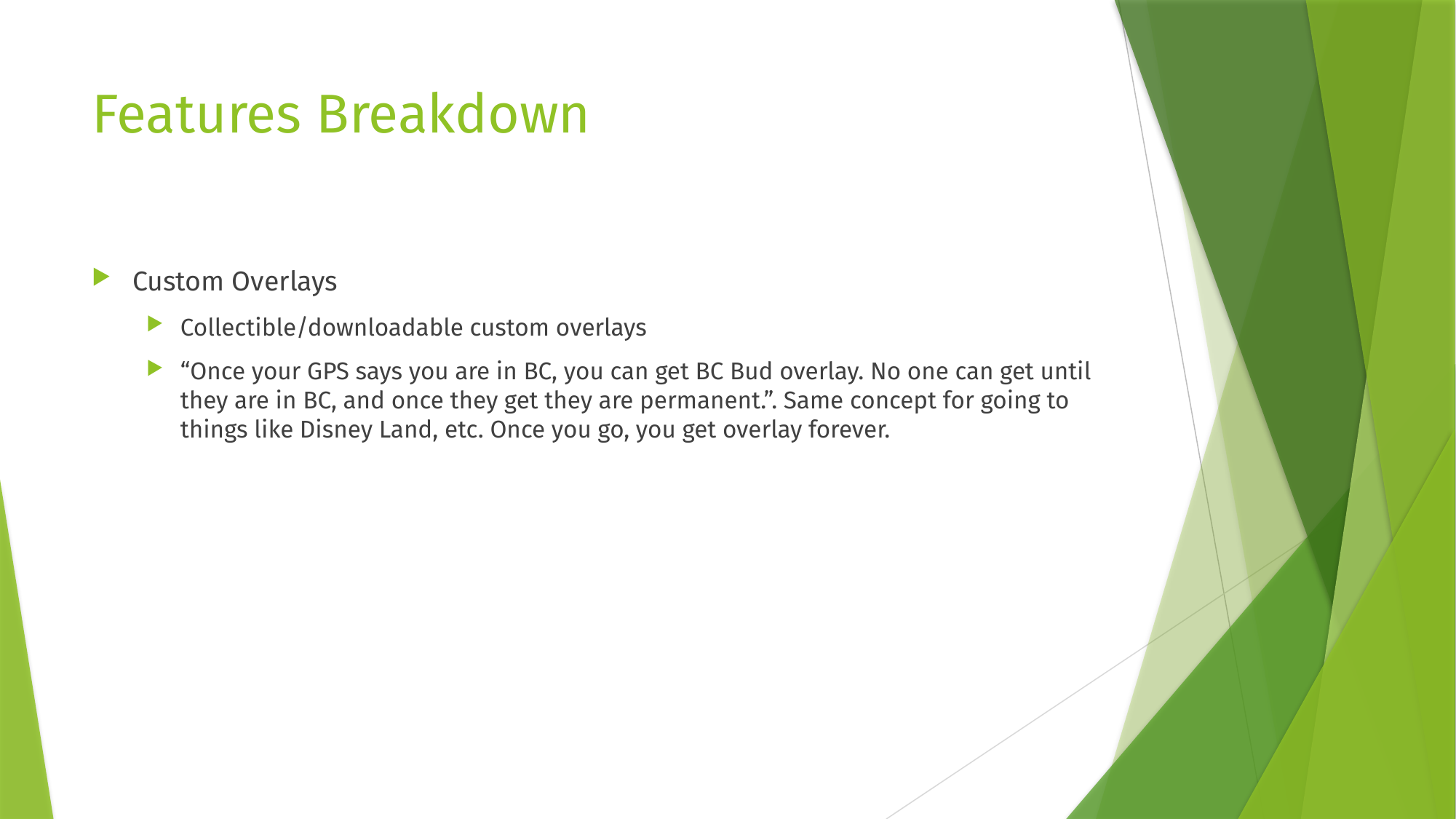

# Features Breakdown
Custom Overlays
Collectible/downloadable custom overlays
“Once your GPS says you are in BC, you can get BC Bud overlay. No one can get until they are in BC, and once they get they are permanent.”. Same concept for going to things like Disney Land, etc. Once you go, you get overlay forever.